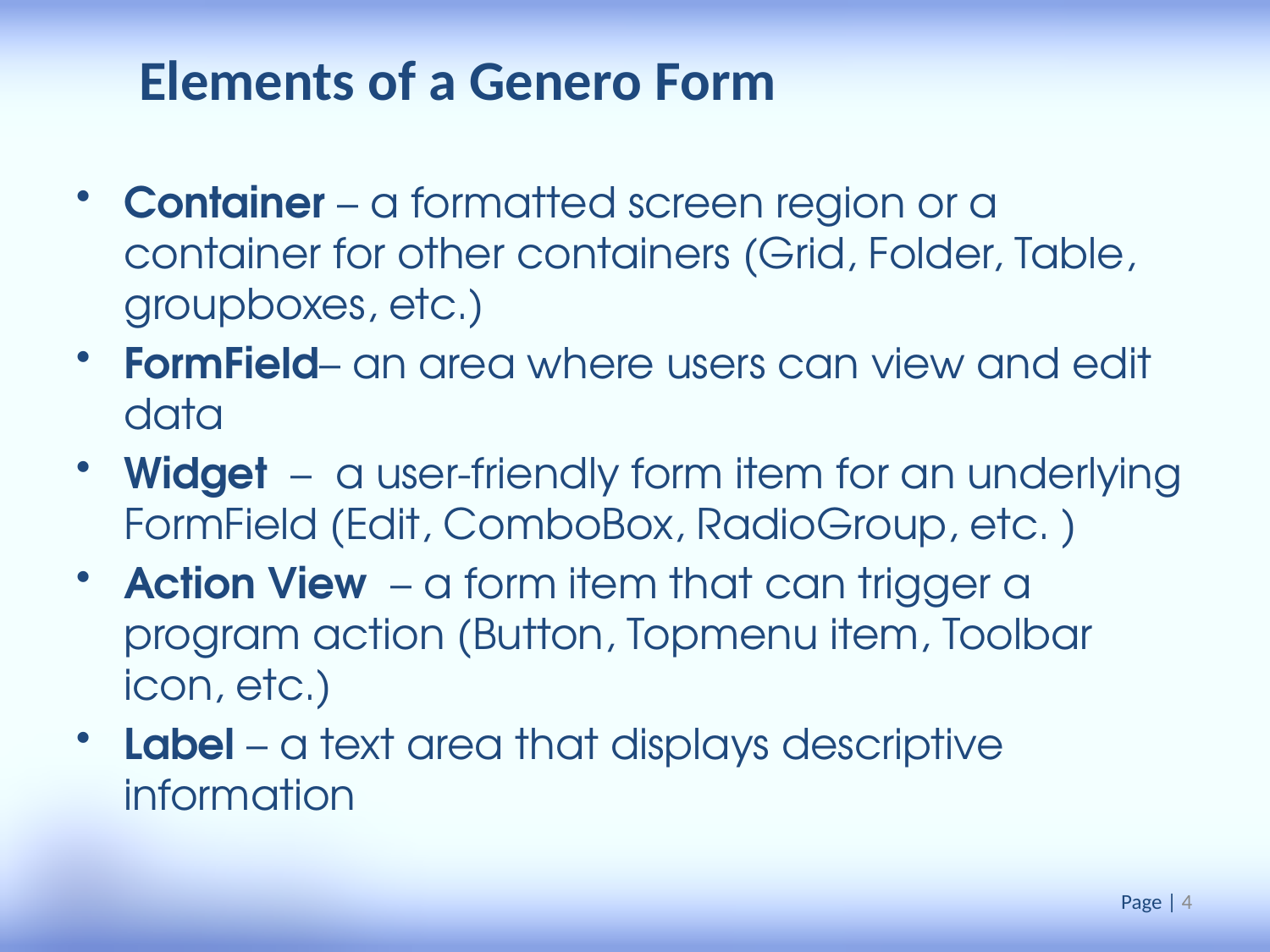

Elements of a Genero Form
Container – a formatted screen region or a container for other containers (Grid, Folder, Table, groupboxes, etc.)
FormField– an area where users can view and edit data
Widget  –  a user-friendly form item for an underlying FormField (Edit, ComboBox, RadioGroup, etc. )
Action View  – a form item that can trigger a program action (Button, Topmenu item, Toolbar icon, etc.)
Label – a text area that displays descriptive information